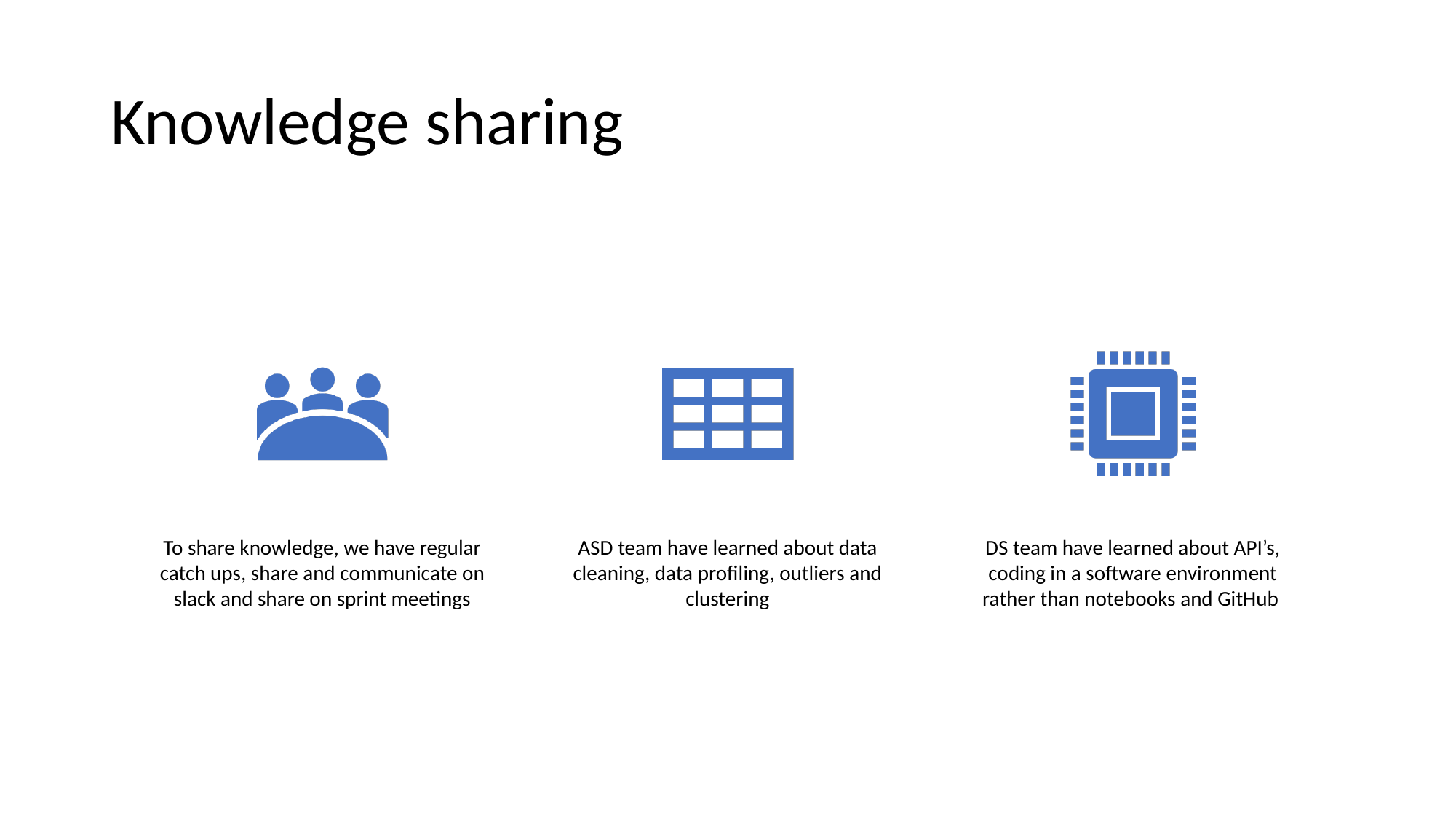

# Knowledge sharing
To share knowledge, we have regular catch ups, share and communicate on slack and share on sprint meetings
ASD team have learned about data cleaning, data profiling, outliers and clustering
DS team have learned about API’s, coding in a software environment rather than notebooks and GitHub